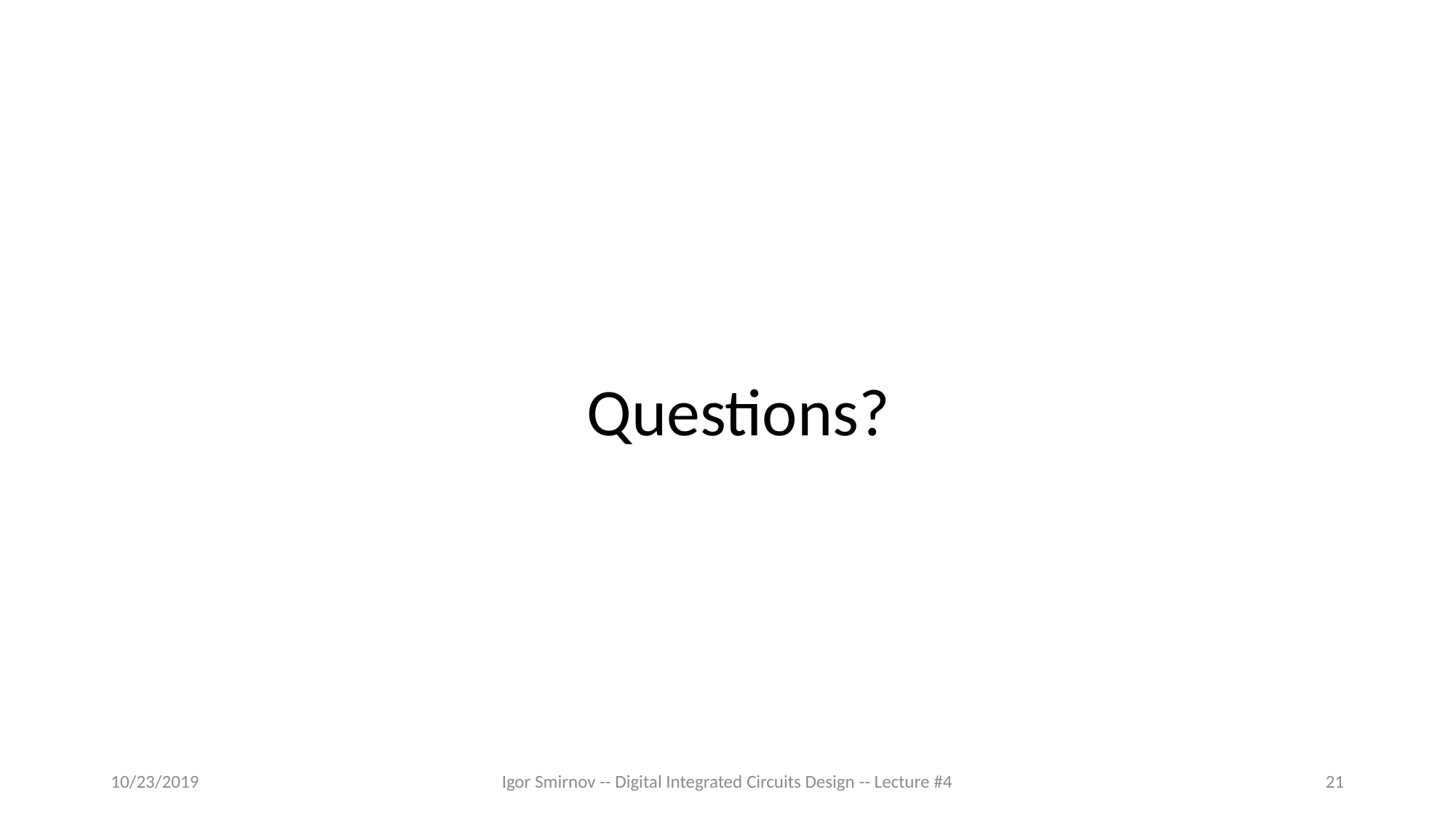

# Questions?
10/23/2019
Igor Smirnov -- Digital Integrated Circuits Design -- Lecture #4
21